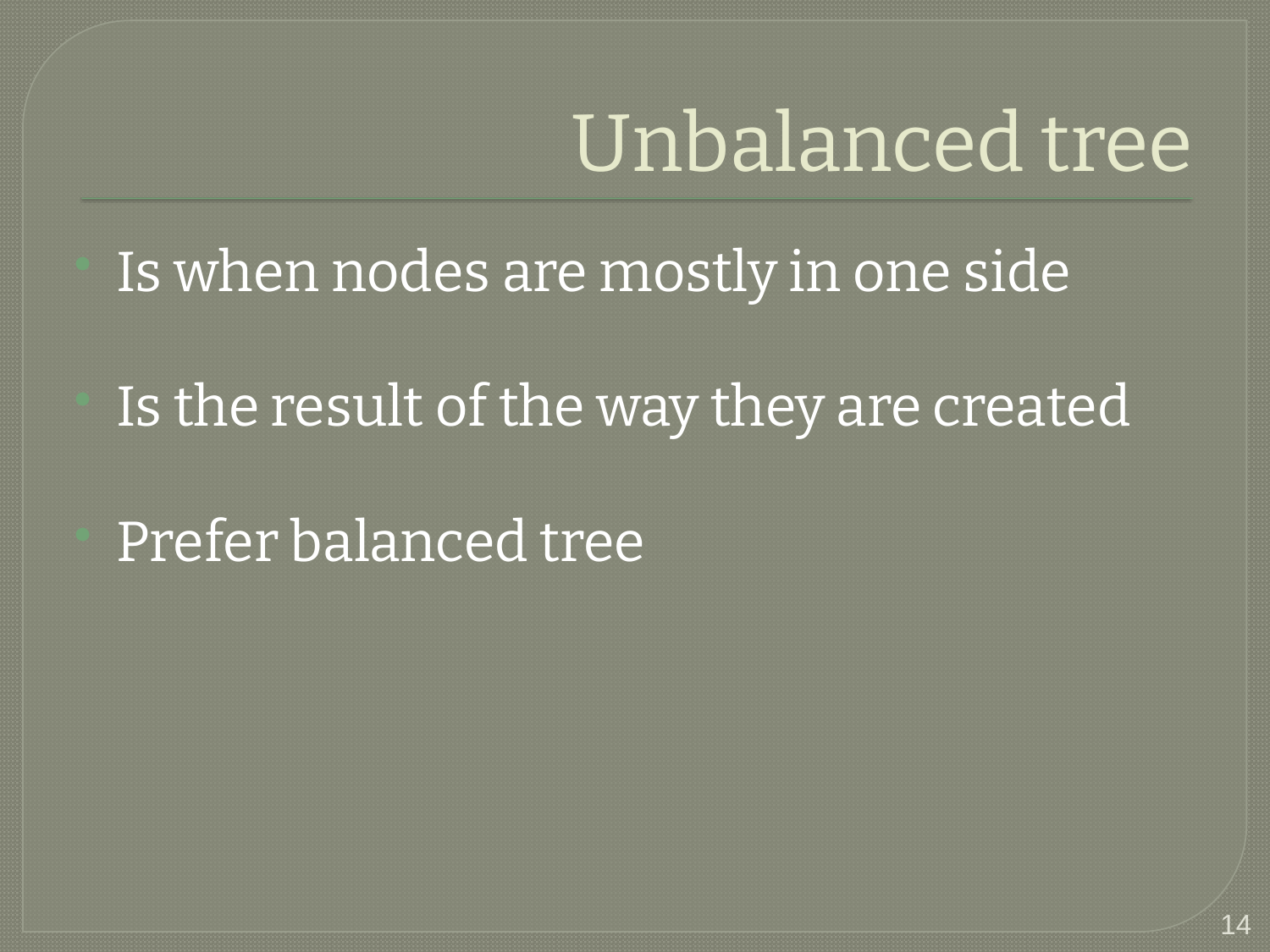

# Unbalanced tree
Is when nodes are mostly in one side

Is the result of the way they are created

Prefer balanced tree

14